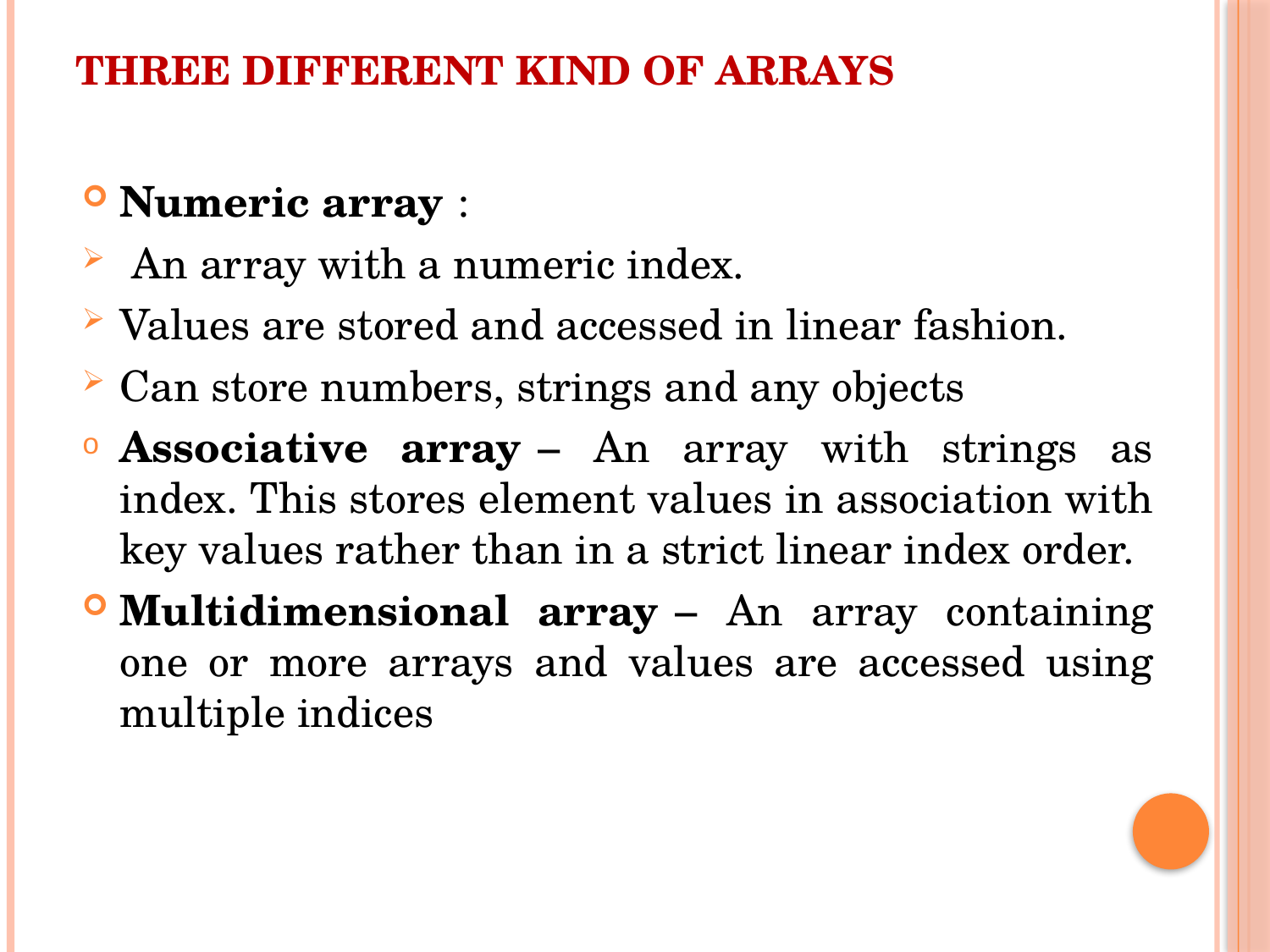

# three different kind of arrays
Numeric array :
 An array with a numeric index.
Values are stored and accessed in linear fashion.
Can store numbers, strings and any objects
Associative array − An array with strings as index. This stores element values in association with key values rather than in a strict linear index order.
Multidimensional array − An array containing one or more arrays and values are accessed using multiple indices